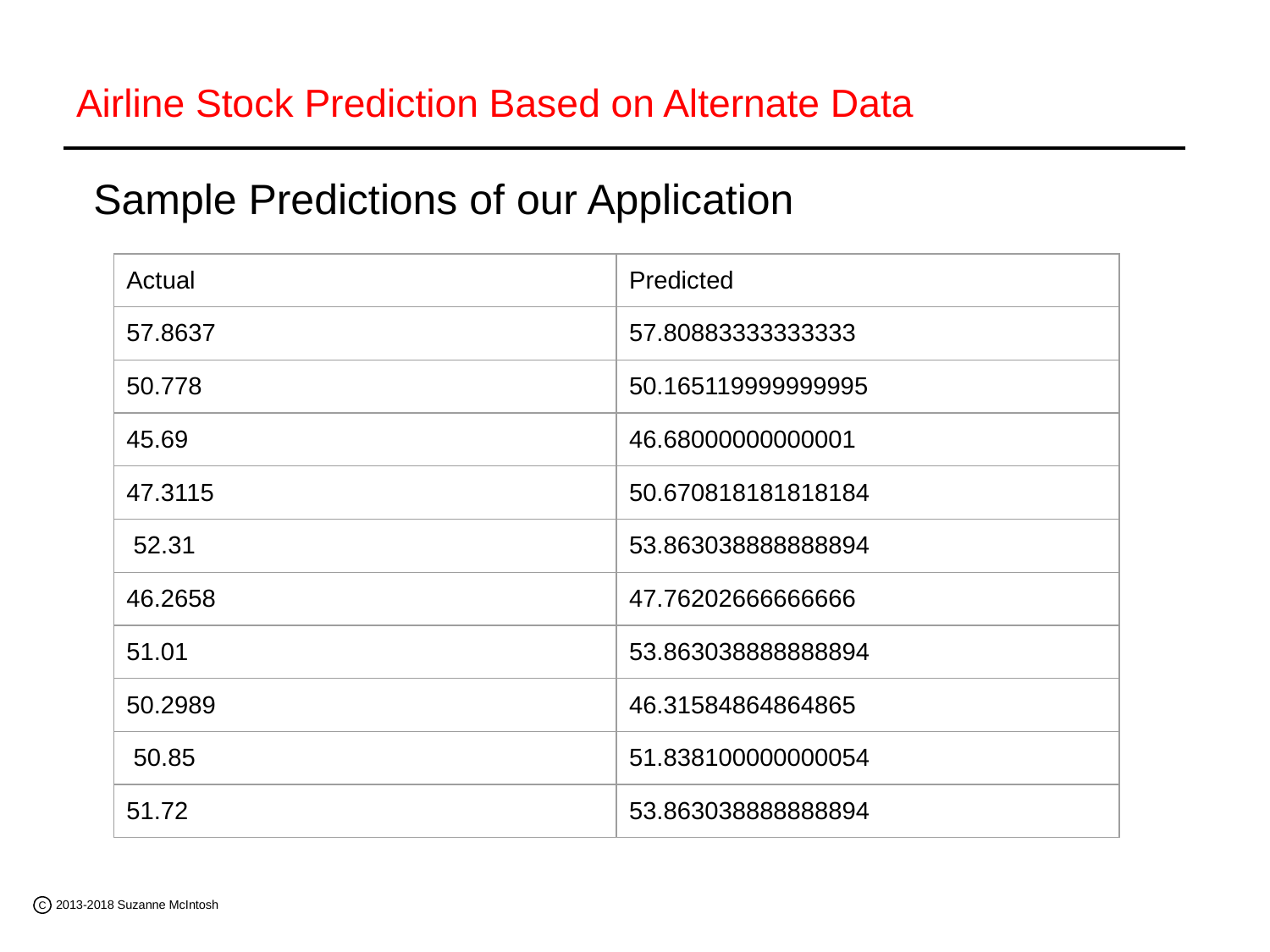

# Airline Stock Prediction Based on Alternate Data
Sample Predictions of our Application
| Actual | Predicted |
| --- | --- |
| 57.8637 | 57.80883333333333 |
| 50.778 | 50.165119999999995 |
| 45.69 | 46.68000000000001 |
| 47.3115 | 50.670818181818184 |
| 52.31 | 53.863038888888894 |
| 46.2658 | 47.76202666666666 |
| 51.01 | 53.863038888888894 |
| 50.2989 | 46.31584864864865 |
| 50.85 | 51.838100000000054 |
| 51.72 | 53.863038888888894 |